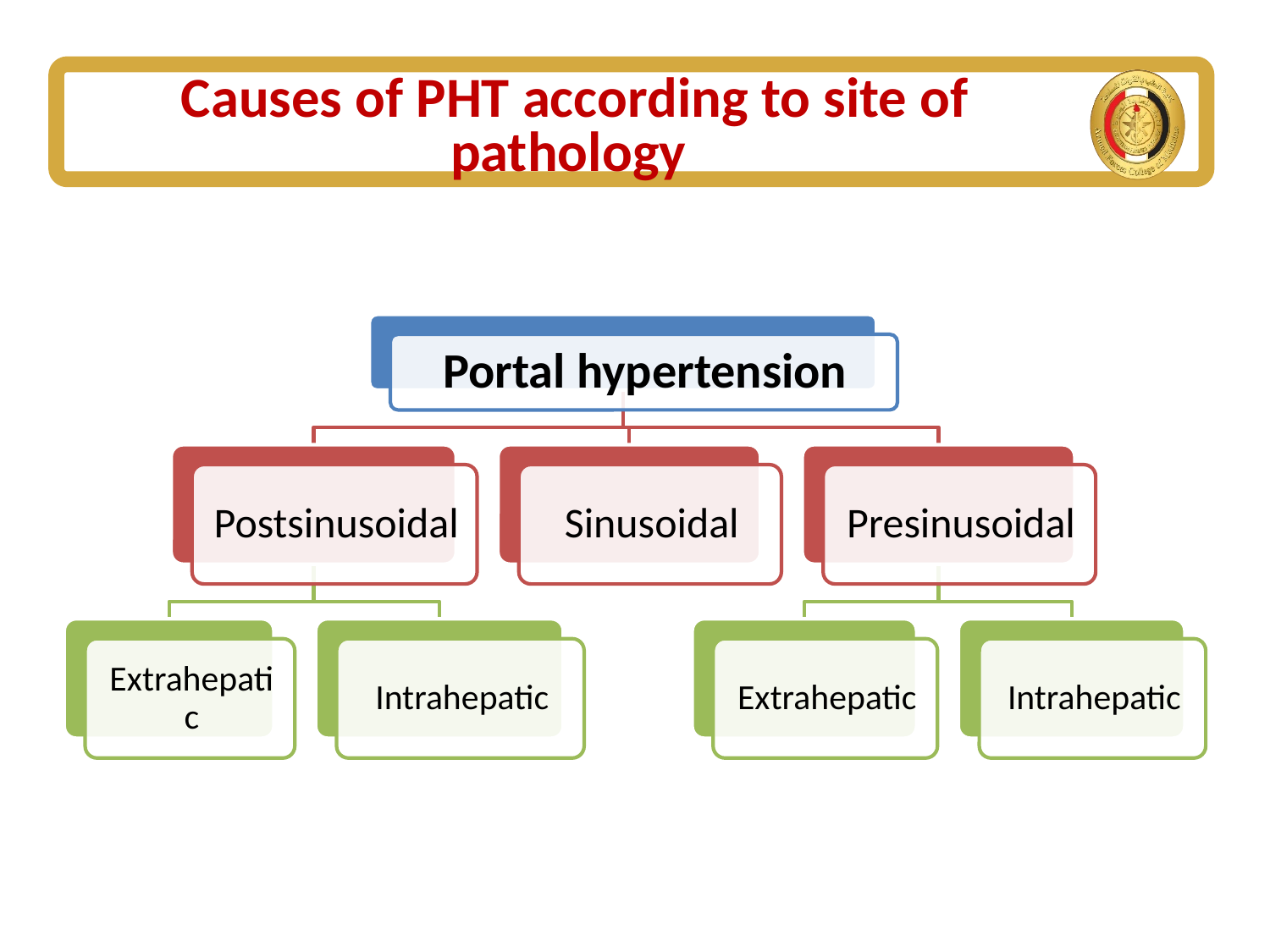

# Causes of PHT according to site of pathology
Portal hypertension
Postsinusoidal
Extrahepatic
Intrahepatic
Sinusoidal
Presinusoidal
Extrahepatic
Intrahepatic